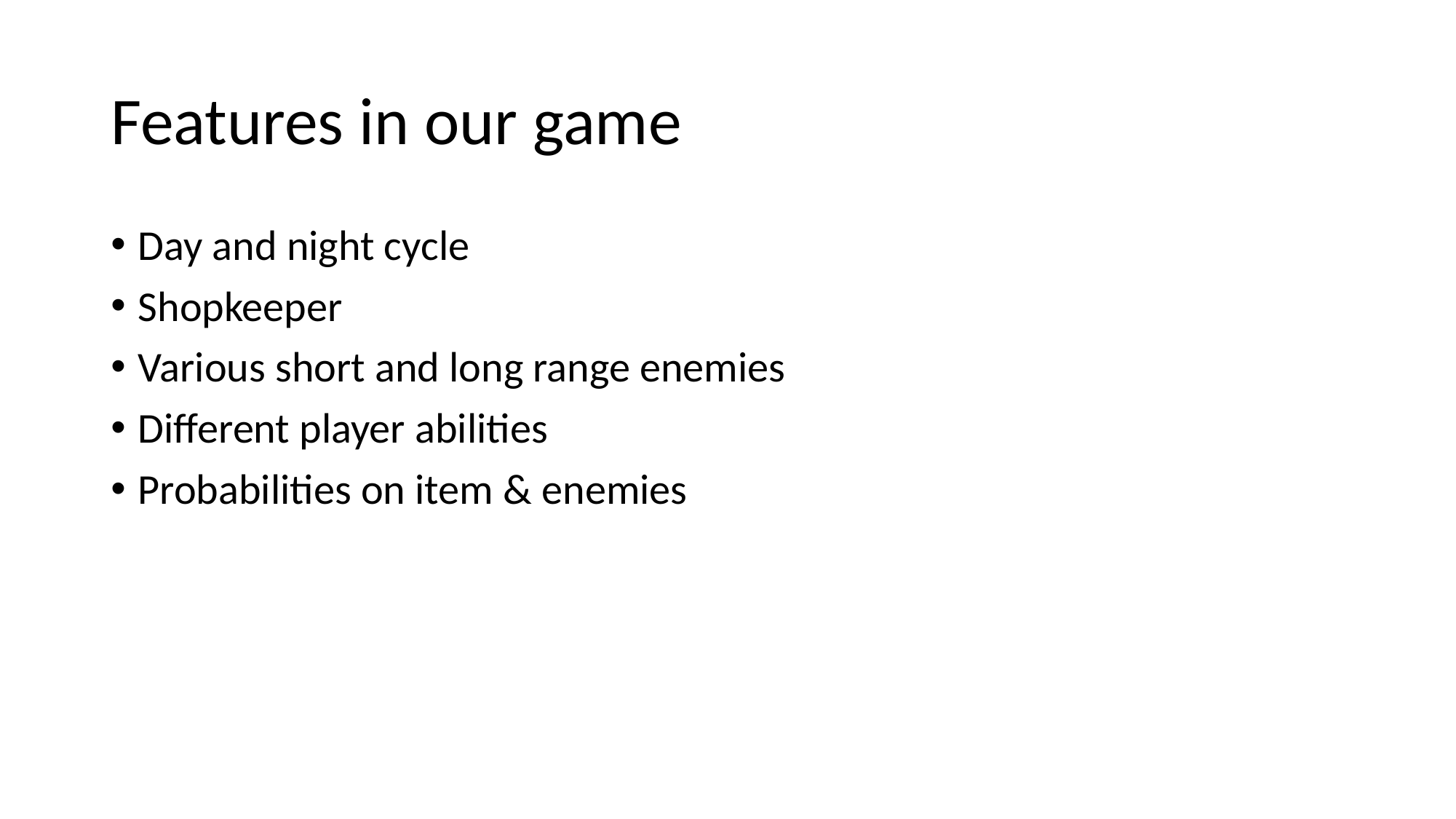

# Features in our game
Day and night cycle
Shopkeeper
Various short and long range enemies
Different player abilities
Probabilities on item & enemies